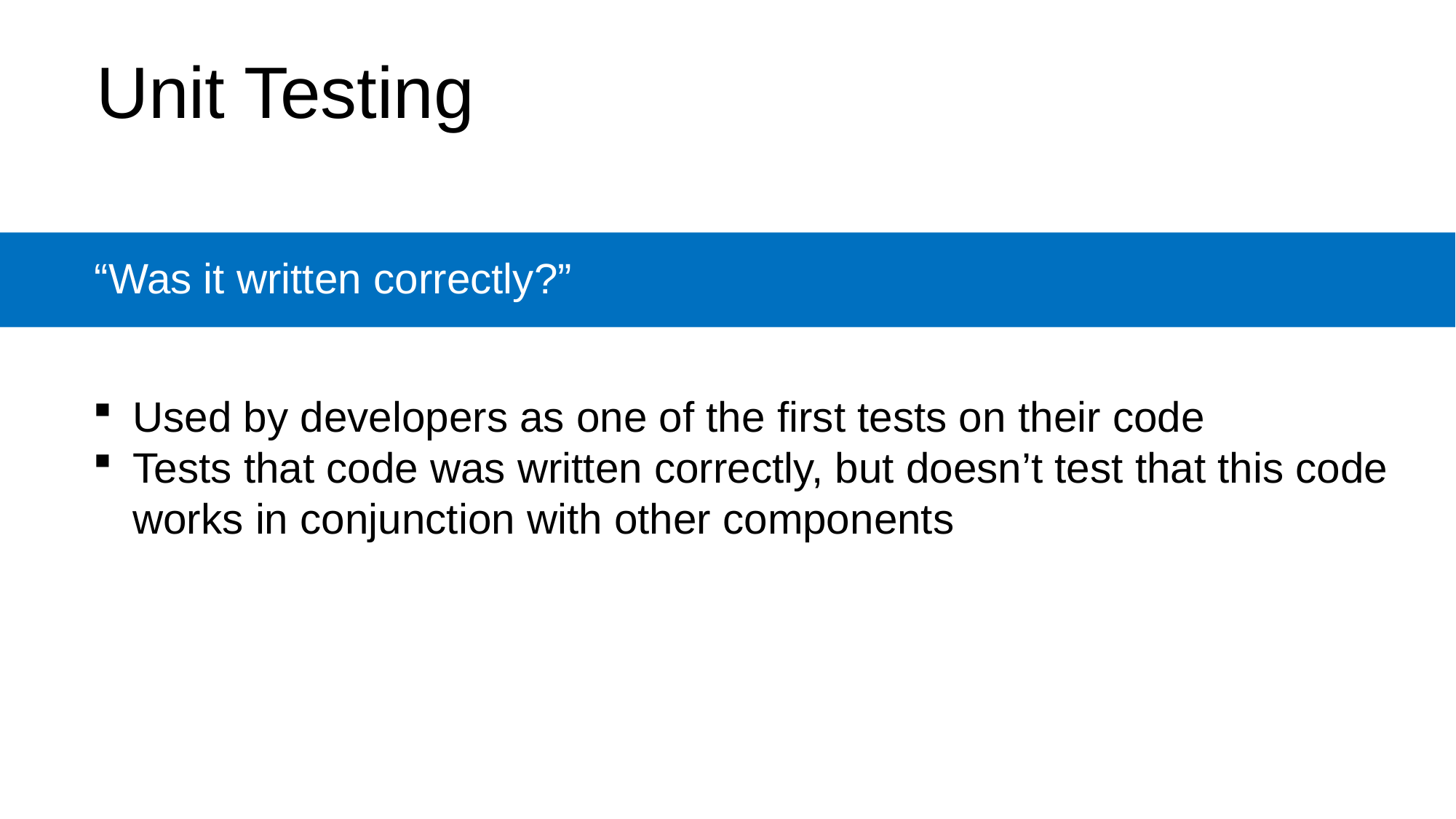

# Unit Testing

“Was it written correctly?”
Used by developers as one of the first tests on their code
Tests that code was written correctly, but doesn’t test that this code works in conjunction with other components